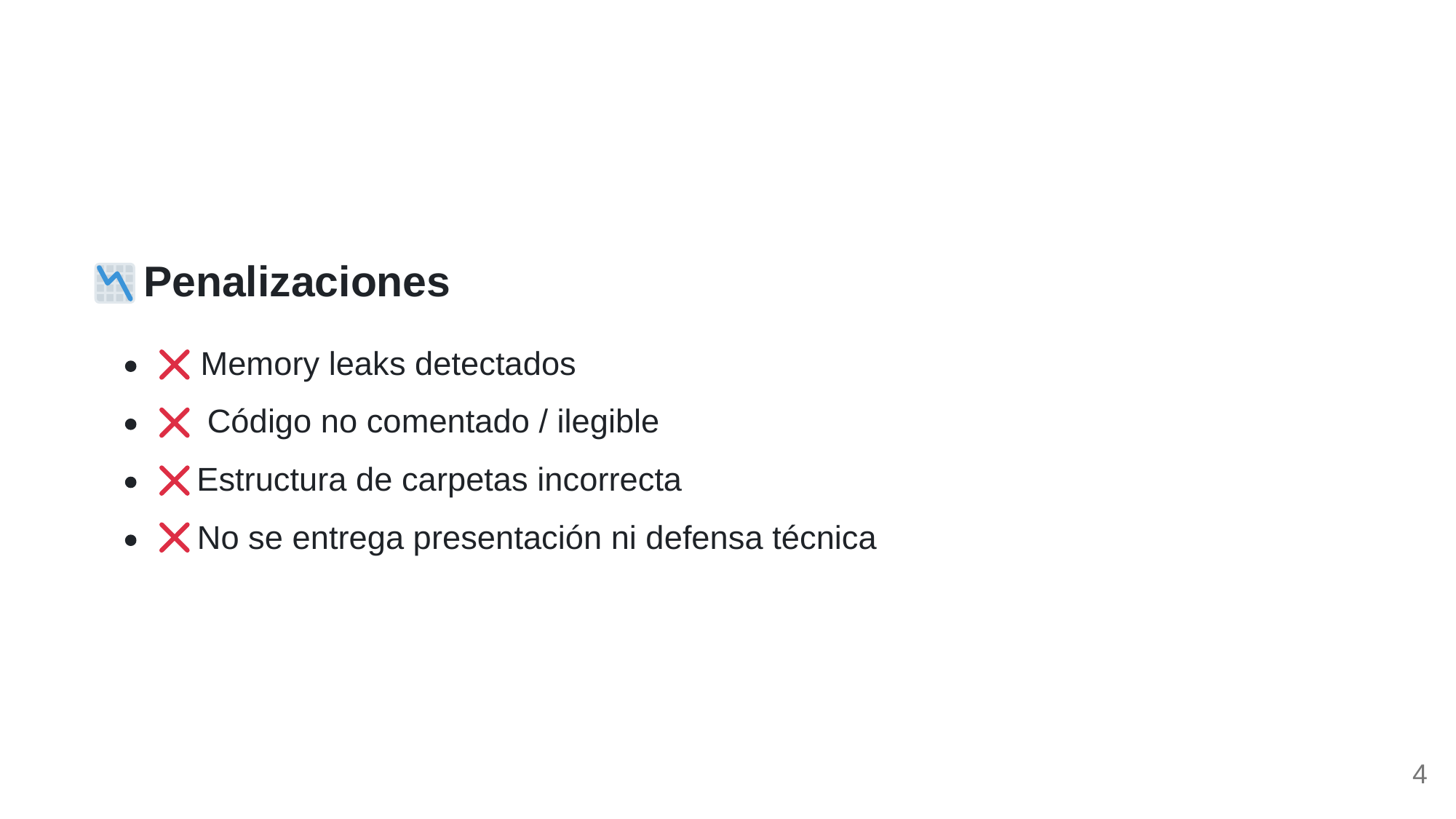

Penalizaciones

 Memory leaks detectados

 Código no comentado / ilegible

 Estructura de carpetas incorrecta

 No se entrega presentación ni defensa técnica

4